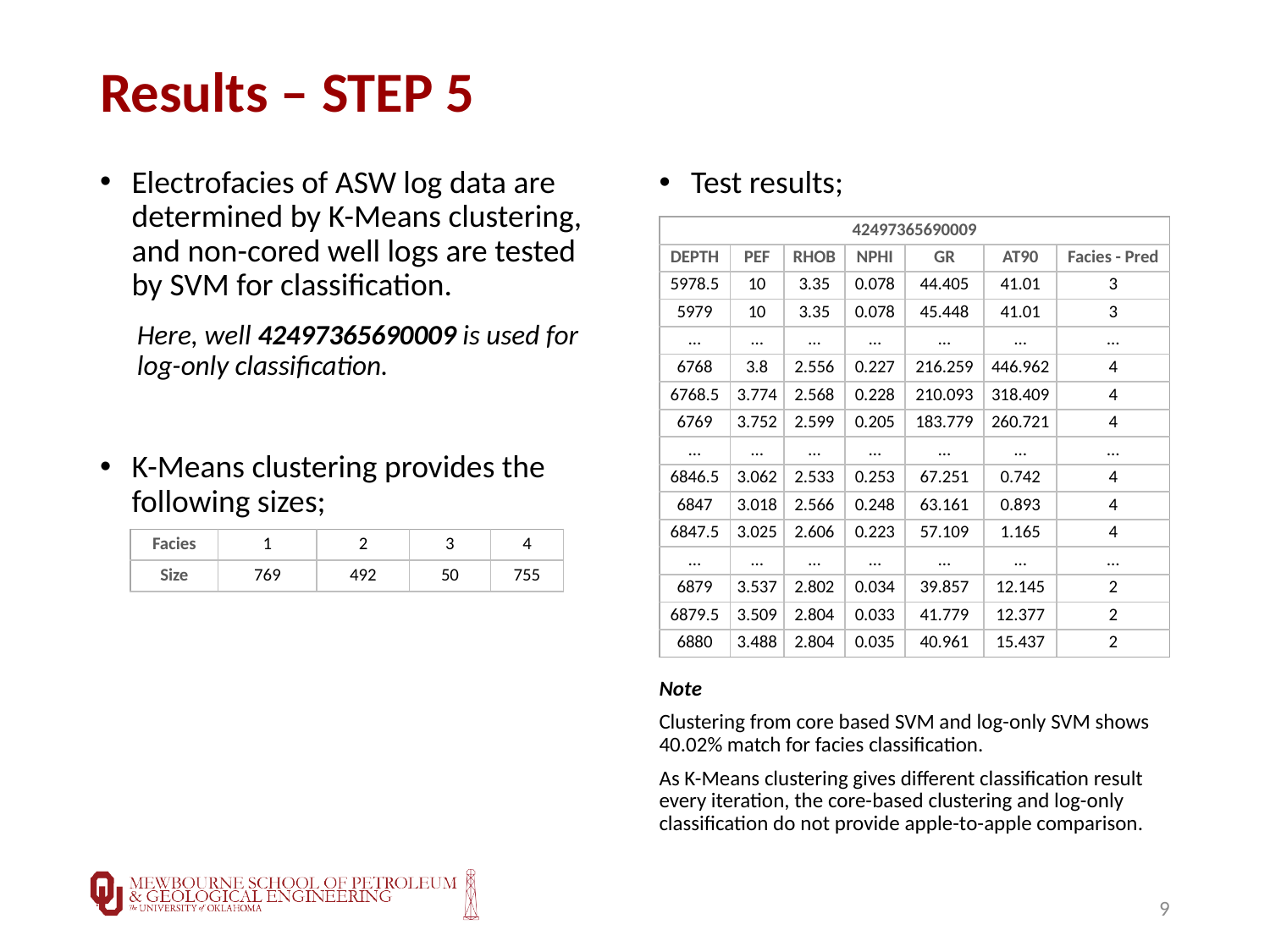

# Results – STEP 5
Electrofacies of ASW log data are determined by K-Means clustering, and non-cored well logs are tested by SVM for classification.
Here, well 42497365690009 is used for log-only classification.

K-Means clustering provides the following sizes;

Test results;

Note
Clustering from core based SVM and log-only SVM shows 40.02% match for facies classification.
As K-Means clustering gives different classification result every iteration, the core-based clustering and log-only classification do not provide apple-to-apple comparison.
| 42497365690009 |  |  |  |  |  |  |
| --- | --- | --- | --- | --- | --- | --- |
| DEPTH | PEF | RHOB | NPHI | GR | AT90 | Facies - Pred |
| 5978.5 | 10 | 3.35 | 0.078 | 44.405 | 41.01 | 3 |
| 5979 | 10 | 3.35 | 0.078 | 45.448 | 41.01 | 3 |
| … | … | … | … | … | … | … |
| 6768 | 3.8 | 2.556 | 0.227 | 216.259 | 446.962 | 4 |
| 6768.5 | 3.774 | 2.568 | 0.228 | 210.093 | 318.409 | 4 |
| 6769 | 3.752 | 2.599 | 0.205 | 183.779 | 260.721 | 4 |
| … | … | … | … | … | … | … |
| 6846.5 | 3.062 | 2.533 | 0.253 | 67.251 | 0.742 | 4 |
| 6847 | 3.018 | 2.566 | 0.248 | 63.161 | 0.893 | 4 |
| 6847.5 | 3.025 | 2.606 | 0.223 | 57.109 | 1.165 | 4 |
| … | … | … | … | … | … | … |
| 6879 | 3.537 | 2.802 | 0.034 | 39.857 | 12.145 | 2 |
| 6879.5 | 3.509 | 2.804 | 0.033 | 41.779 | 12.377 | 2 |
| 6880 | 3.488 | 2.804 | 0.035 | 40.961 | 15.437 | 2 |
| Facies | 1 | 2 | 3 | 4 |
| --- | --- | --- | --- | --- |
| Size | 769 | 492 | 50 | 755 |
9